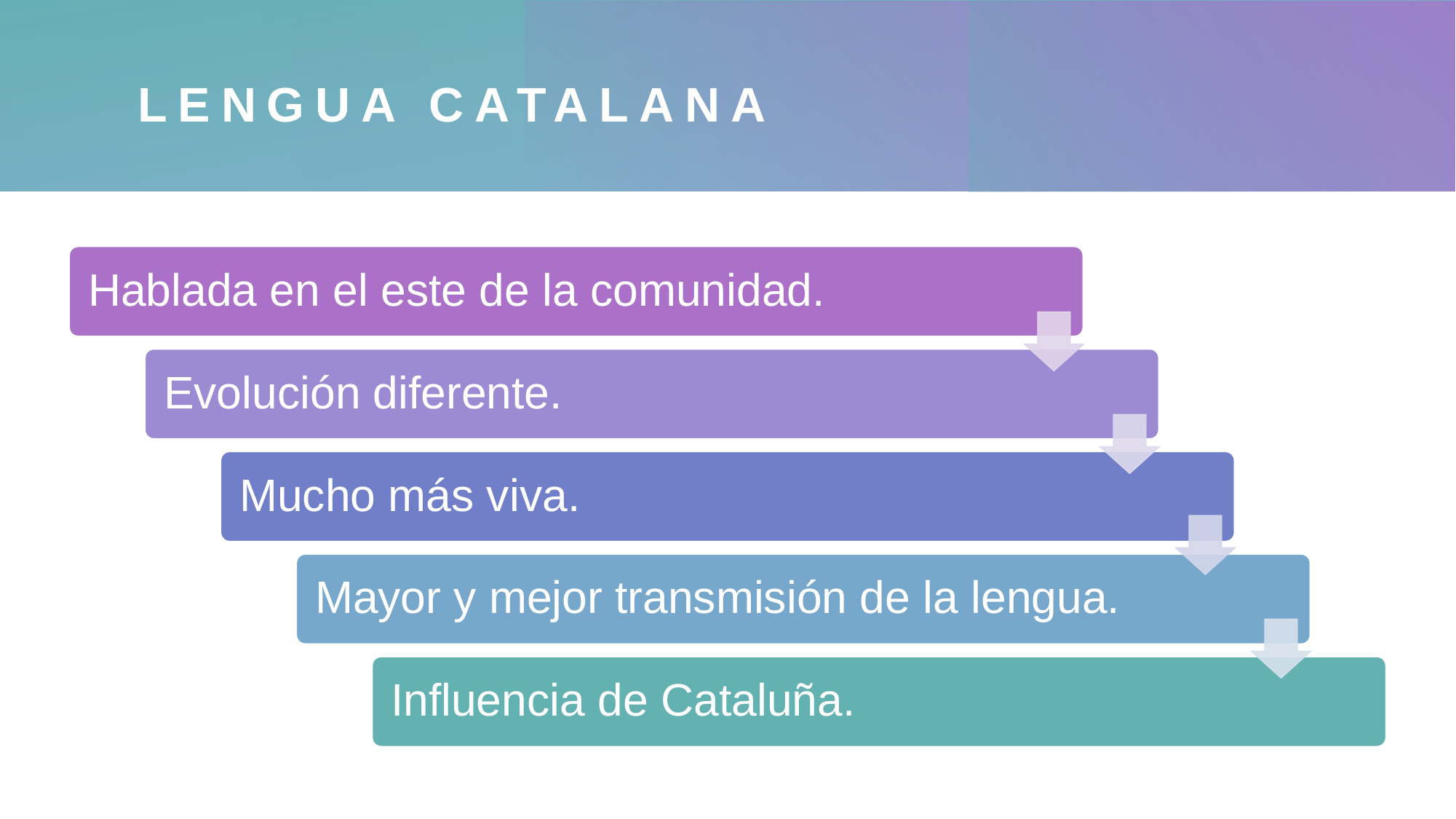

# Lengua Catalana
Hablada en el este de la comunidad.
Evolución diferente.
Mucho más viva.
Mayor y mejor transmisión de la lengua.
Influencia de Cataluña.